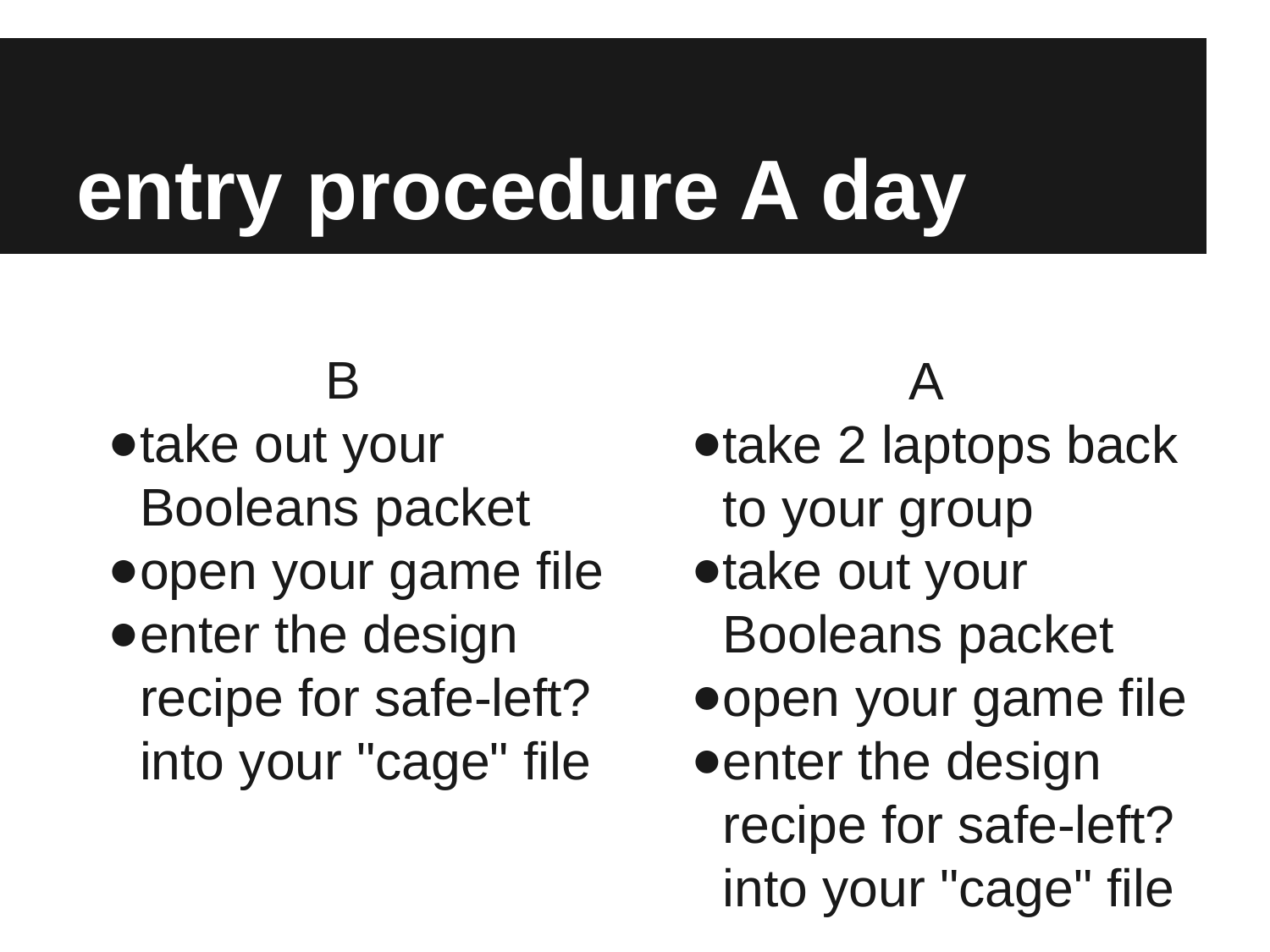

# entry procedure A day
B
take out your Booleans packet
open your game file
enter the design recipe for safe-left? into your "cage" file

A
take 2 laptops back to your group
take out your Booleans packet
open your game file
enter the design recipe for safe-left?  into your "cage" file